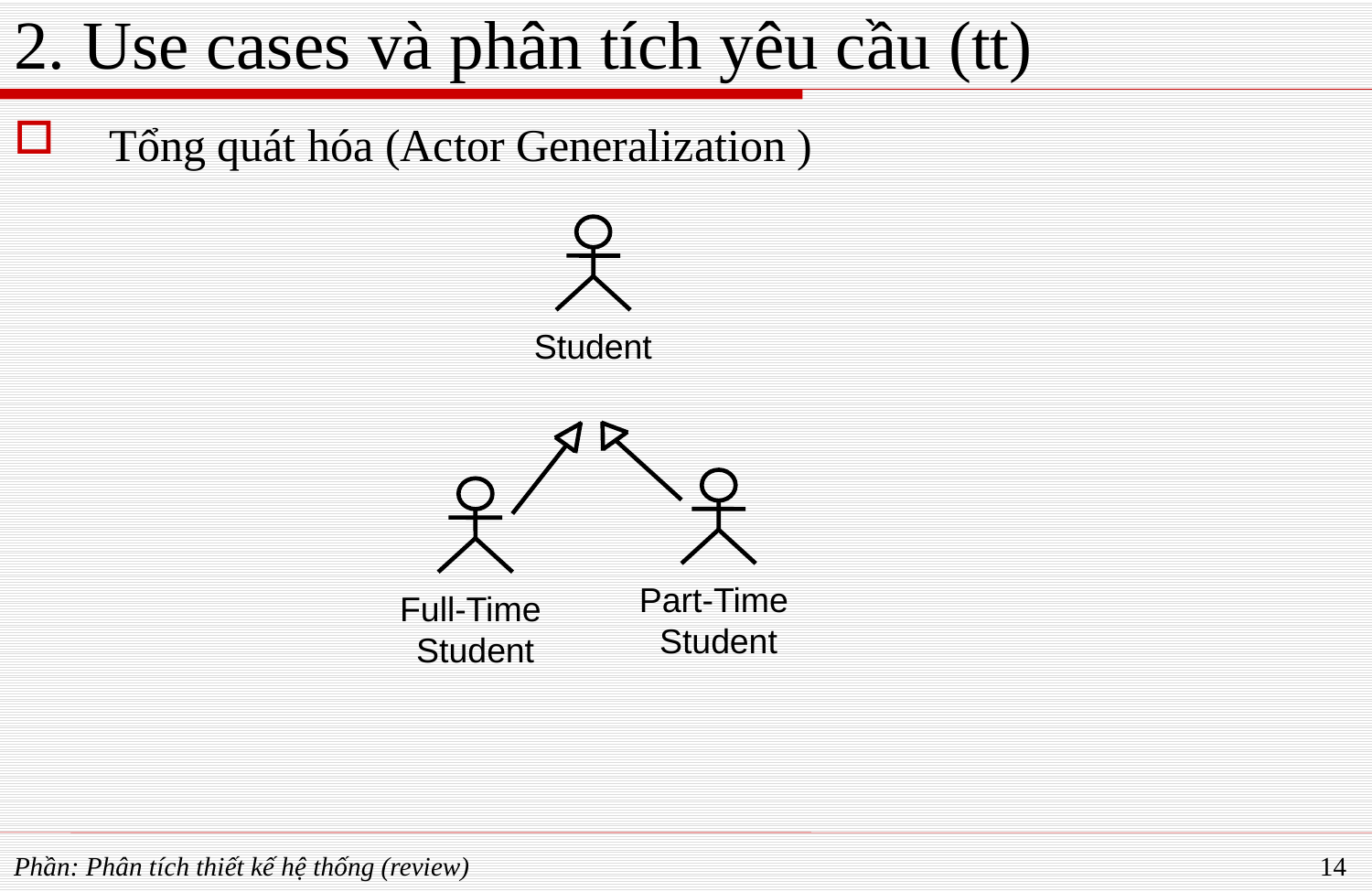

# 2. Use cases và phân tích yêu cầu (tt)
Tổng quát hóa (Actor Generalization )

Student

Part-Time
Student

Full-Time
Student
Phần: Phân tích thiết kế hệ thống (review)
14